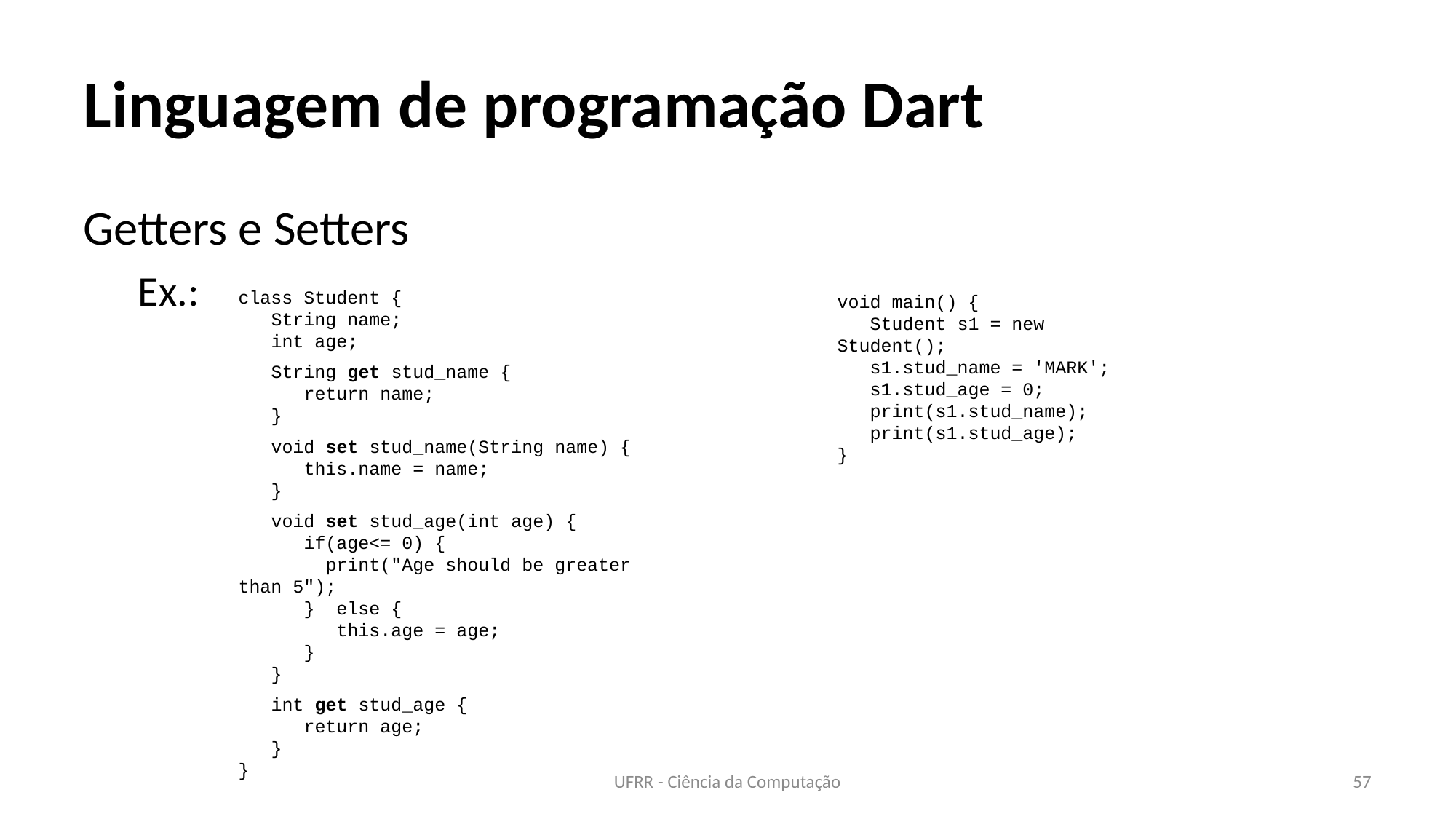

# Linguagem de programação Dart
Getters e Setters
Ex.:

class Student {
   String name;
   int age;
   String get stud_name {
      return name;
   }
   void set stud_name(String name) {
      this.name = name;
   }
   void set stud_age(int age) {
      if(age<= 0) {
        print("Age should be greater than 5");
      }  else {
         this.age = age;
      }
   }
   int get stud_age {
      return age;
   }
}
void main() {
   Student s1 = new Student();
   s1.stud_name = 'MARK';
   s1.stud_age = 0;
   print(s1.stud_name);
   print(s1.stud_age);
}
UFRR - Ciência da Computação
57